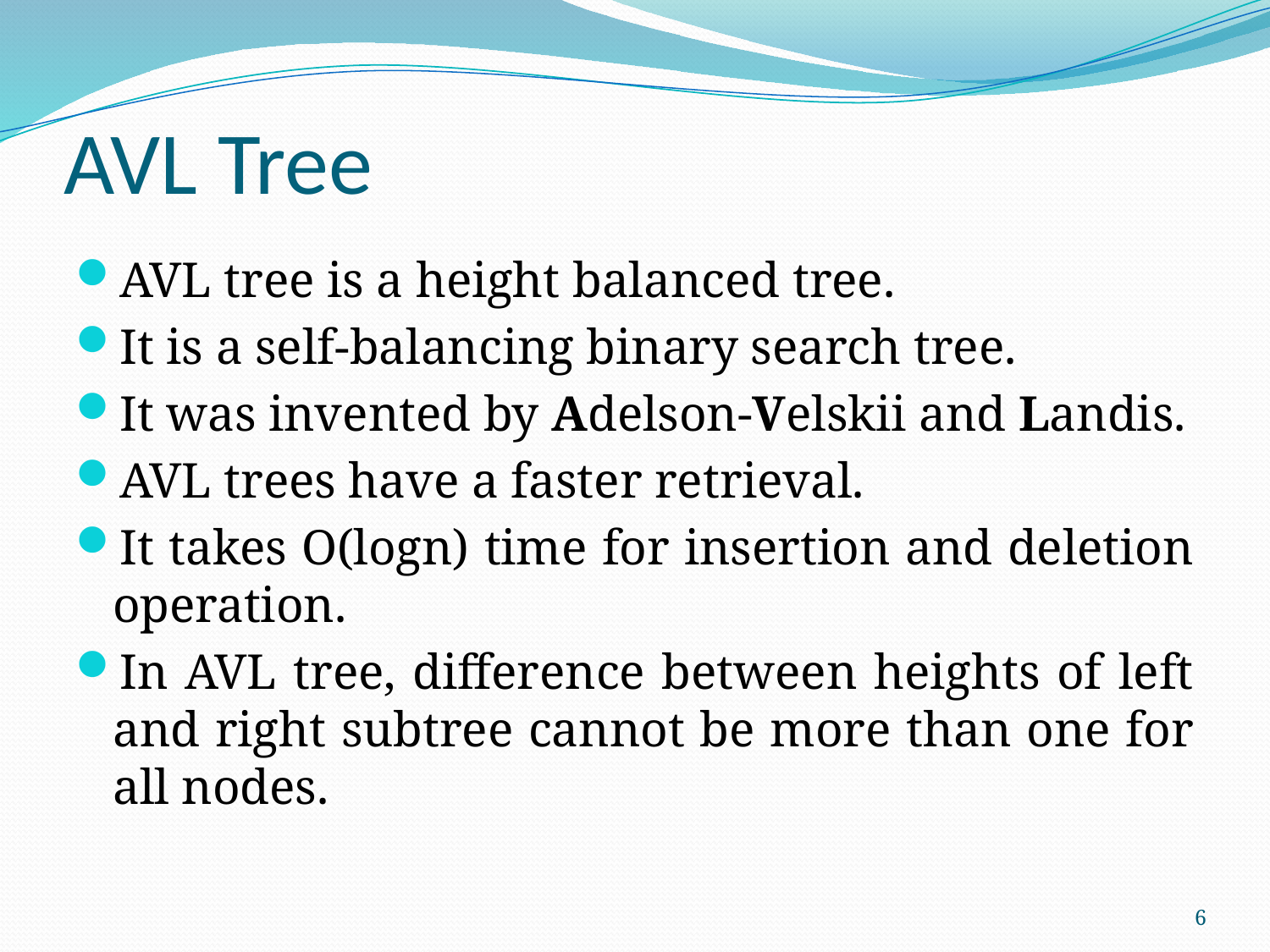

# AVL Tree
AVL tree is a height balanced tree.
It is a self-balancing binary search tree.
It was invented by Adelson-Velskii and Landis.
AVL trees have a faster retrieval.
It takes O(logn) time for insertion and deletion operation.
In AVL tree, difference between heights of left and right subtree cannot be more than one for all nodes.

6